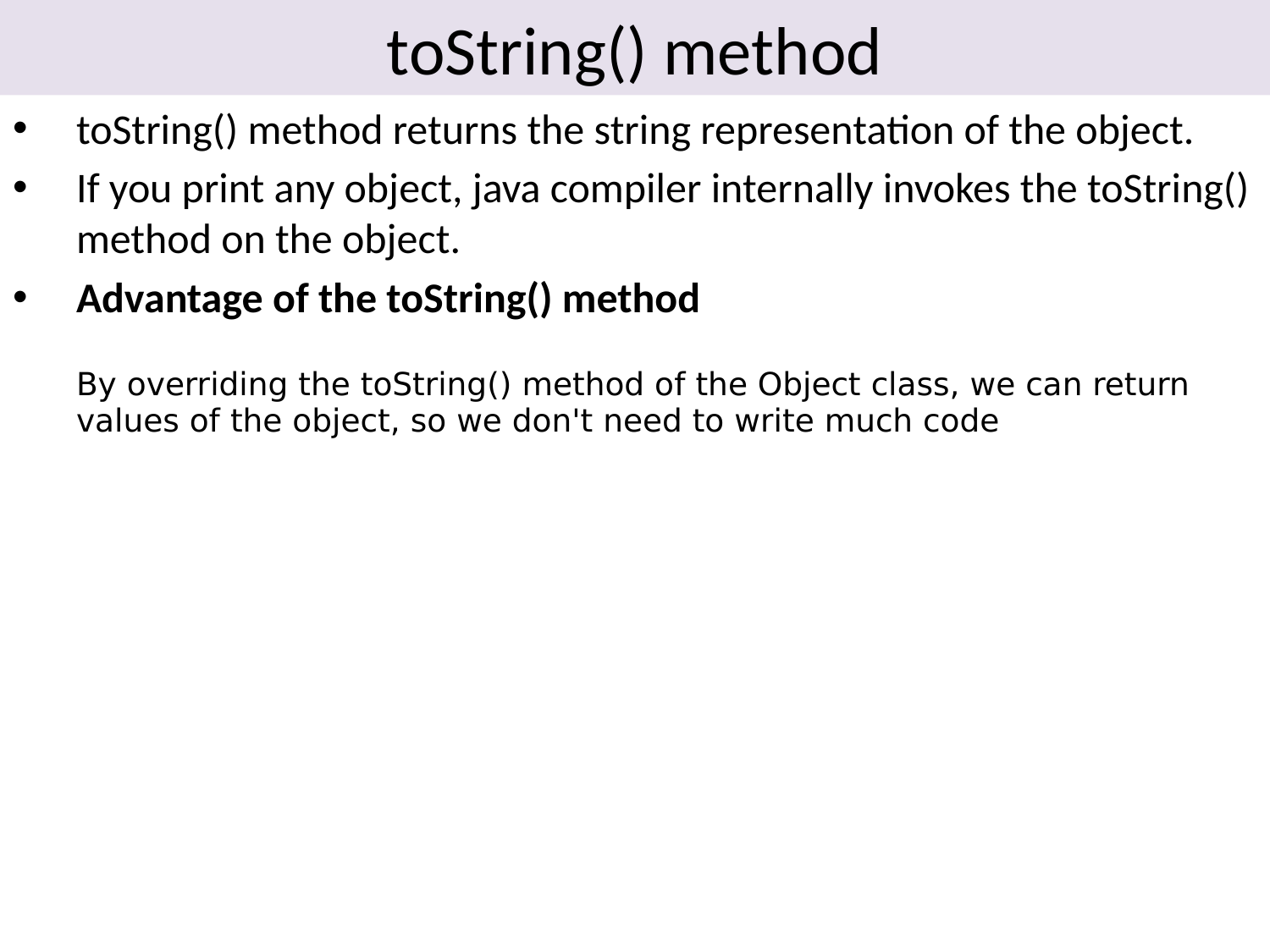

# toString() method
toString() method returns the string representation of the object.
If you print any object, java compiler internally invokes the toString() method on the object.
Advantage of the toString() method

| By overriding the toString() method of the Object class, we can return values of the object, so we don't need to write much code |
| --- |